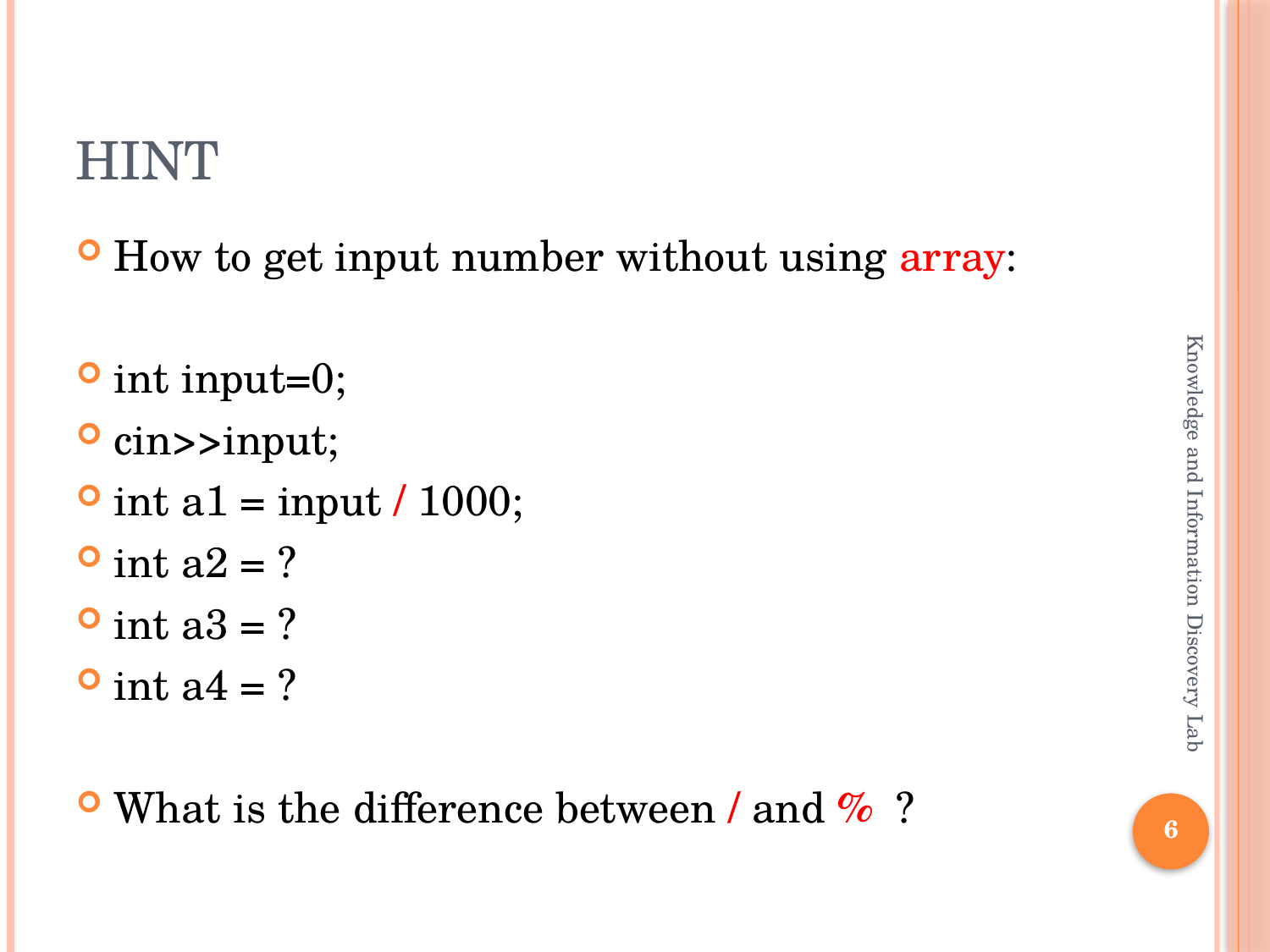

# Hint
How to get input number without using array:

int input=0;
cin>>input;
int a1 = input / 1000;
int a2 = ?
int a3 = ?
int a4 = ?

What is the difference between / and %  ?
Knowledge and Information Discovery Lab
6